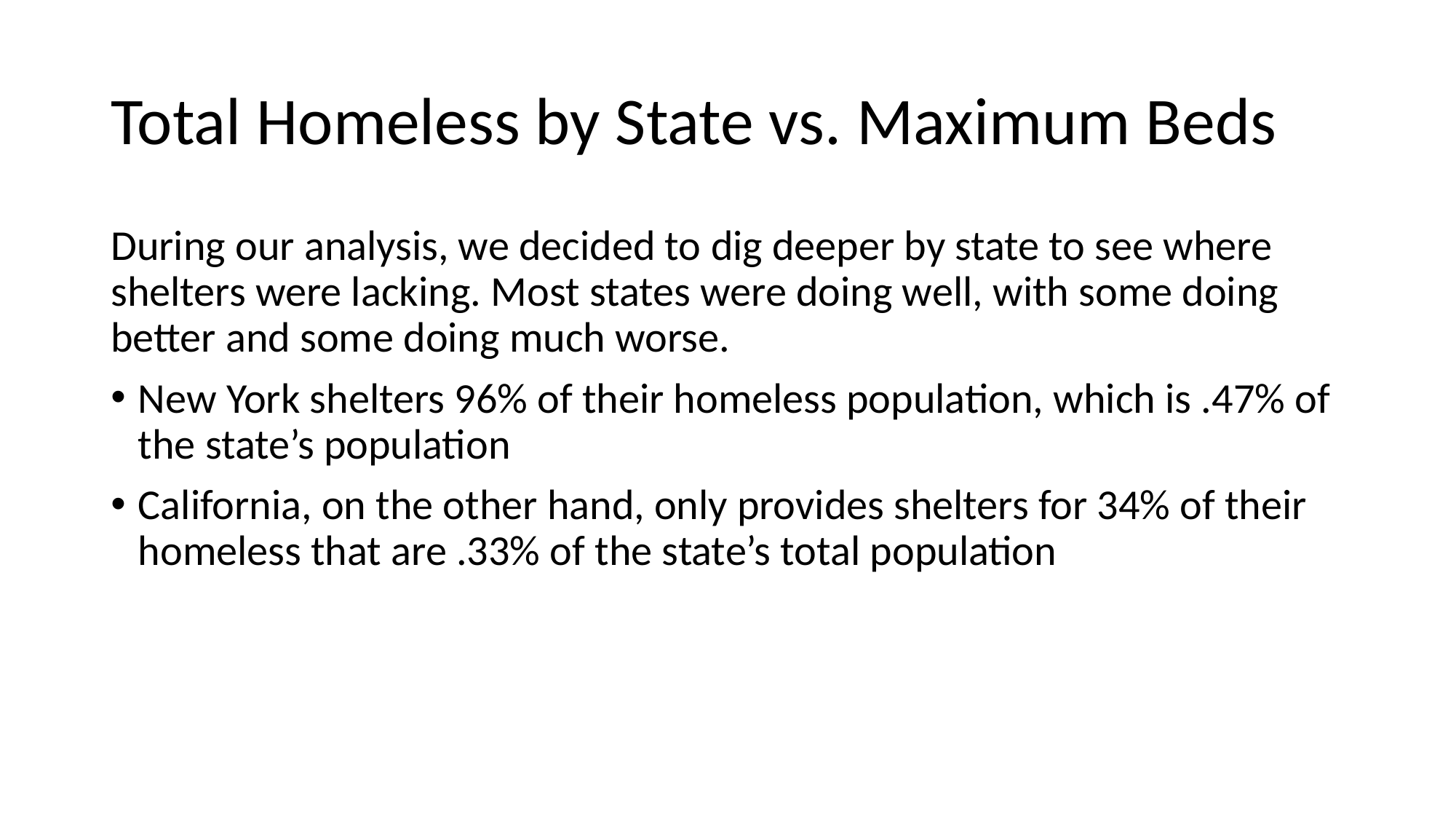

# Total Homeless by State vs. Maximum Beds
During our analysis, we decided to dig deeper by state to see where shelters were lacking. Most states were doing well, with some doing better and some doing much worse.
New York shelters 96% of their homeless population, which is .47% of the state’s population
California, on the other hand, only provides shelters for 34% of their homeless that are .33% of the state’s total population